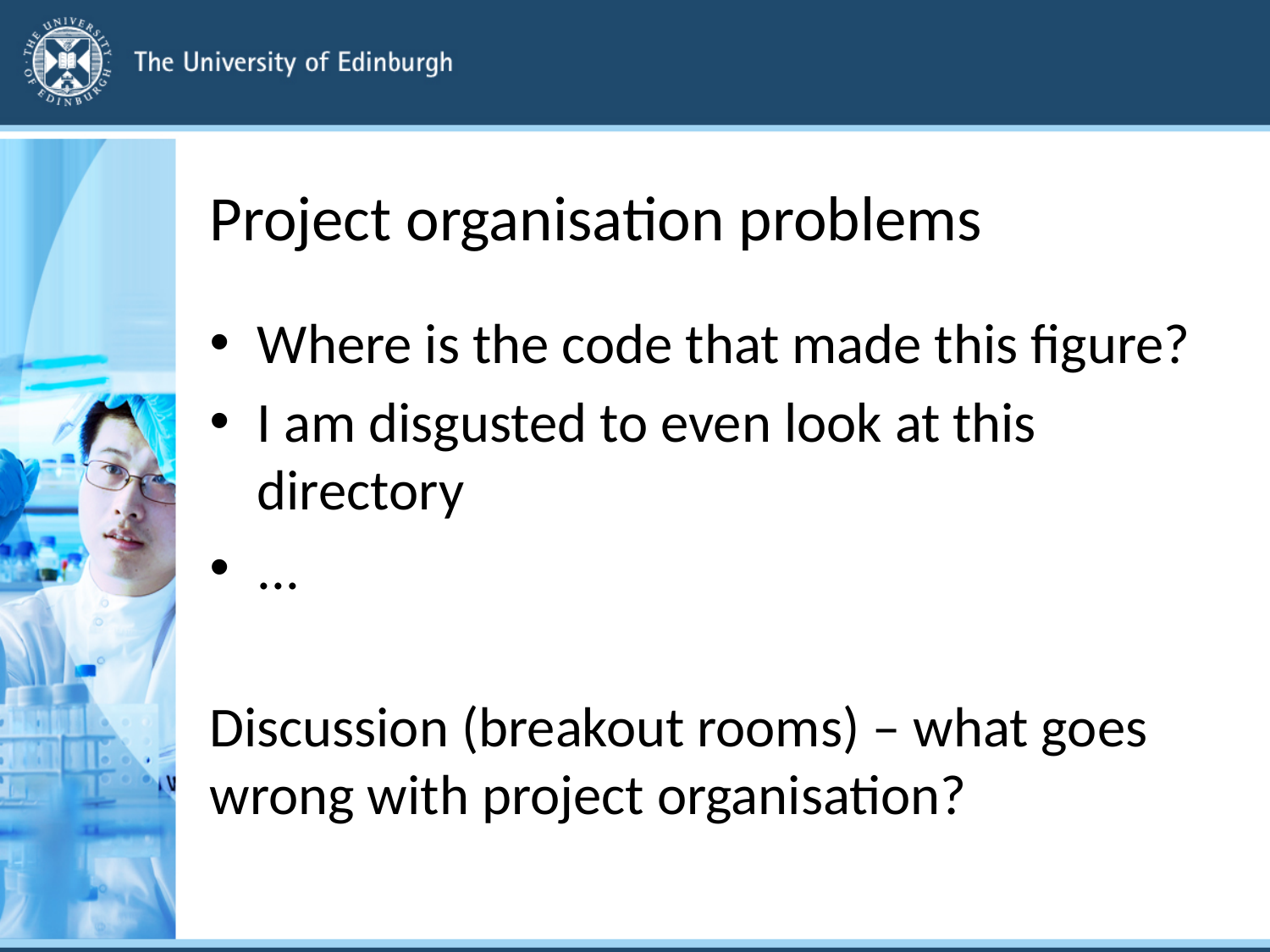

# Project organisation problems
Where is the code that made this figure?
I am disgusted to even look at this directory
...

Discussion (breakout rooms) – what goes wrong with project organisation?